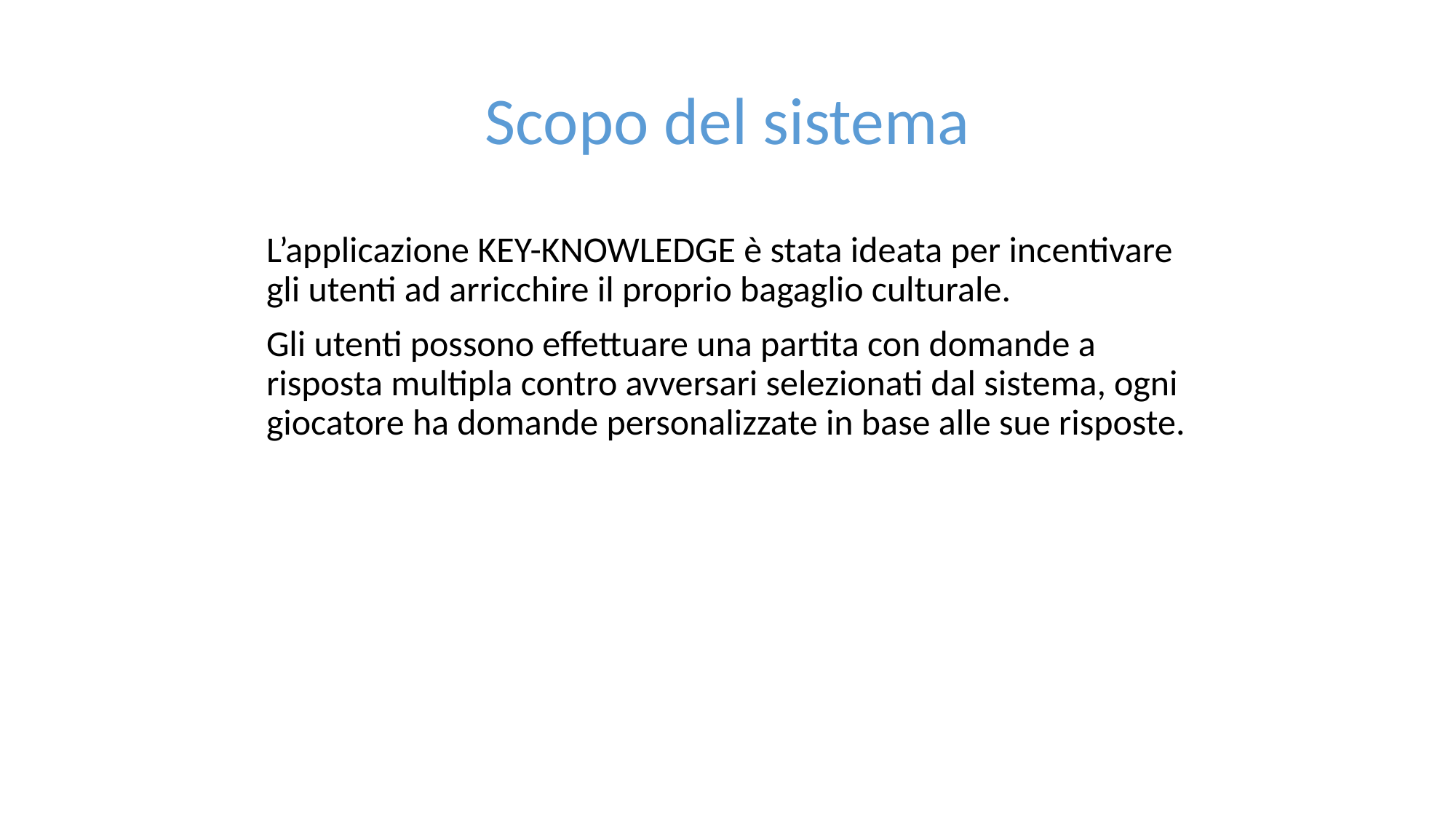

# Scopo del sistema
L’applicazione KEY-KNOWLEDGE è stata ideata per incentivare gli utenti ad arricchire il proprio bagaglio culturale.
Gli utenti possono effettuare una partita con domande a risposta multipla contro avversari selezionati dal sistema, ogni giocatore ha domande personalizzate in base alle sue risposte.